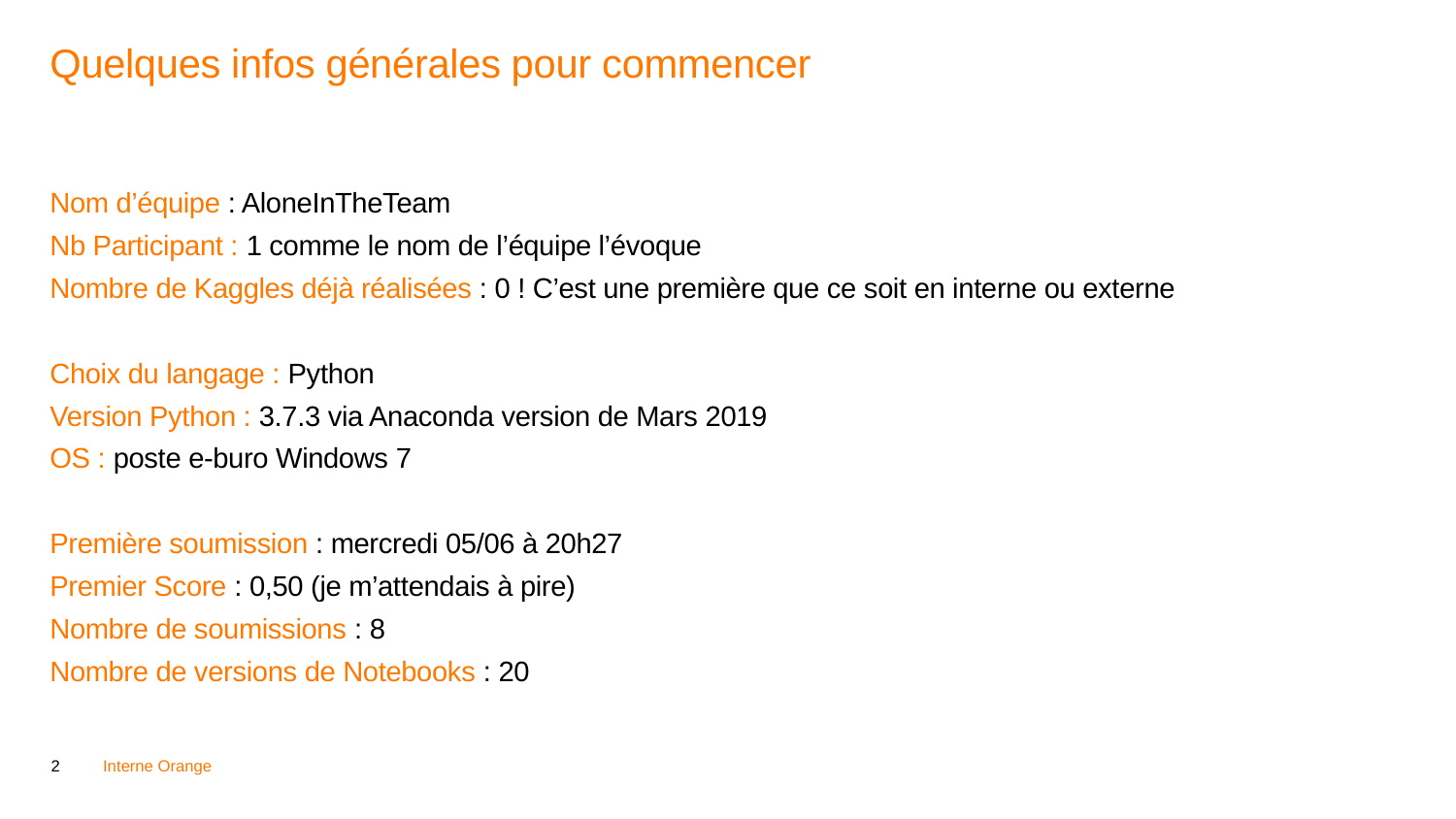

# Quelques infos générales pour commencer
Nom d’équipe : AloneInTheTeam
Nb Participant : 1 comme le nom de l’équipe l’évoque
Nombre de Kaggles déjà réalisées : 0 ! C’est une première que ce soit en interne ou externe

Choix du langage : Python
Version Python : 3.7.3 via Anaconda version de Mars 2019
OS : poste e-buro Windows 7

Première soumission : mercredi 05/06 à 20h27
Premier Score : 0,50 (je m’attendais à pire)
Nombre de soumissions : 8
Nombre de versions de Notebooks : 20